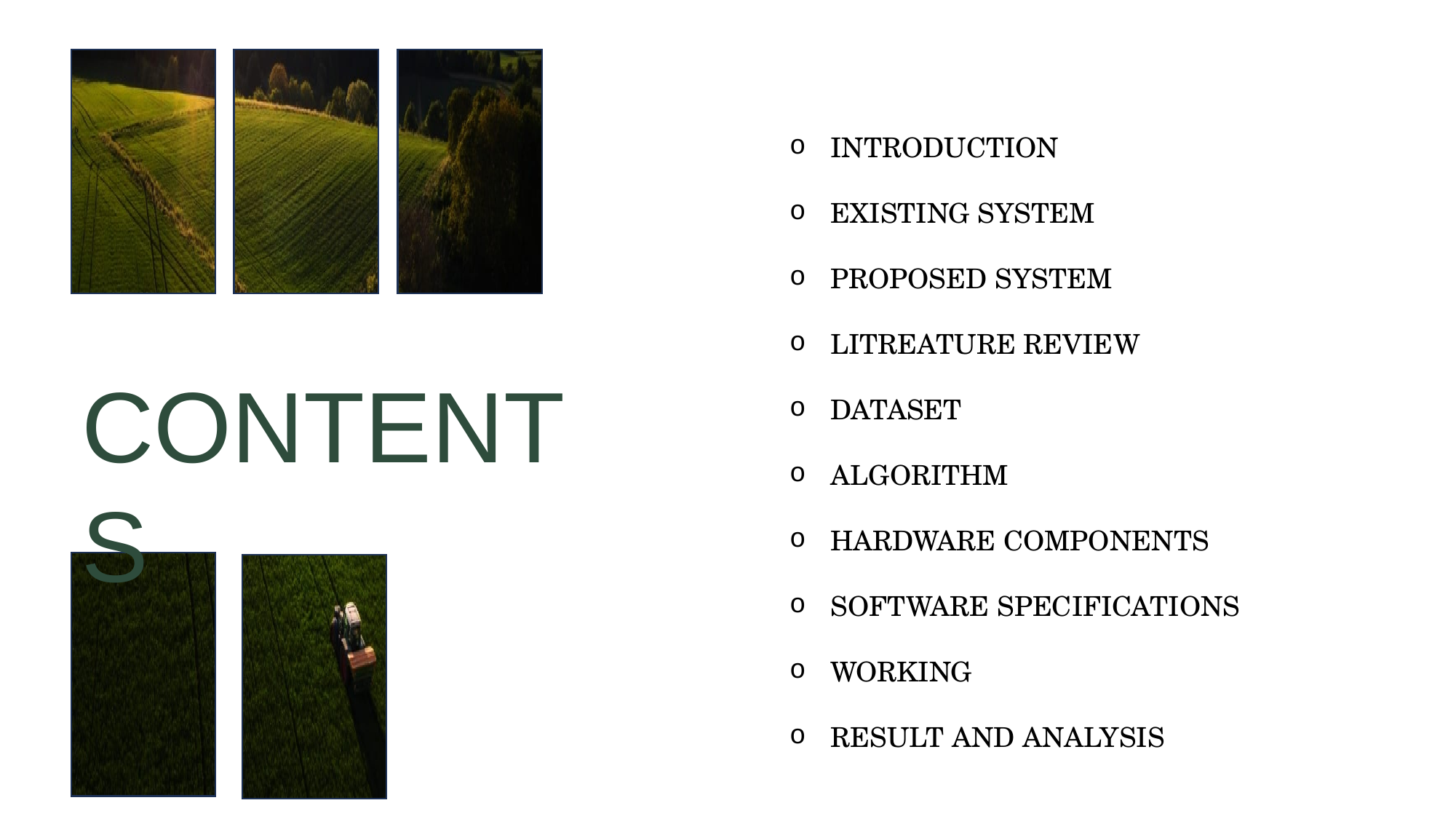

INTRODUCTION
EXISTING SYSTEM
PROPOSED SYSTEM
LITREATURE REVIEW
DATASET
ALGORITHM
HARDWARE COMPONENTS
SOFTWARE SPECIFICATIONS
WORKING
RESULT AND ANALYSIS
CONTENTS